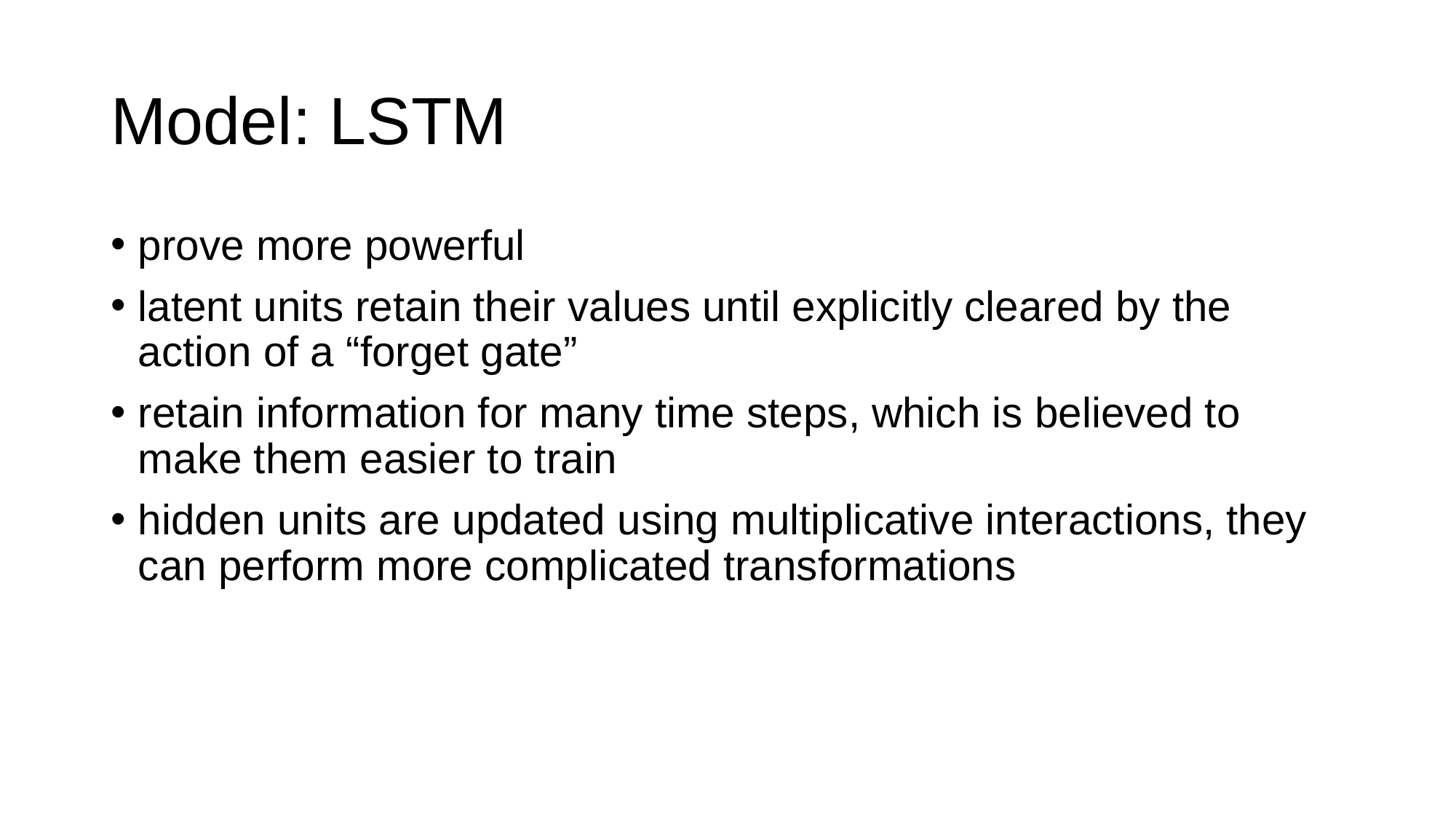

# Model: LSTM
prove more powerful
latent units retain their values until explicitly cleared by the action of a “forget gate”
retain information for many time steps, which is believed to make them easier to train
hidden units are updated using multiplicative interactions, they can perform more complicated transformations